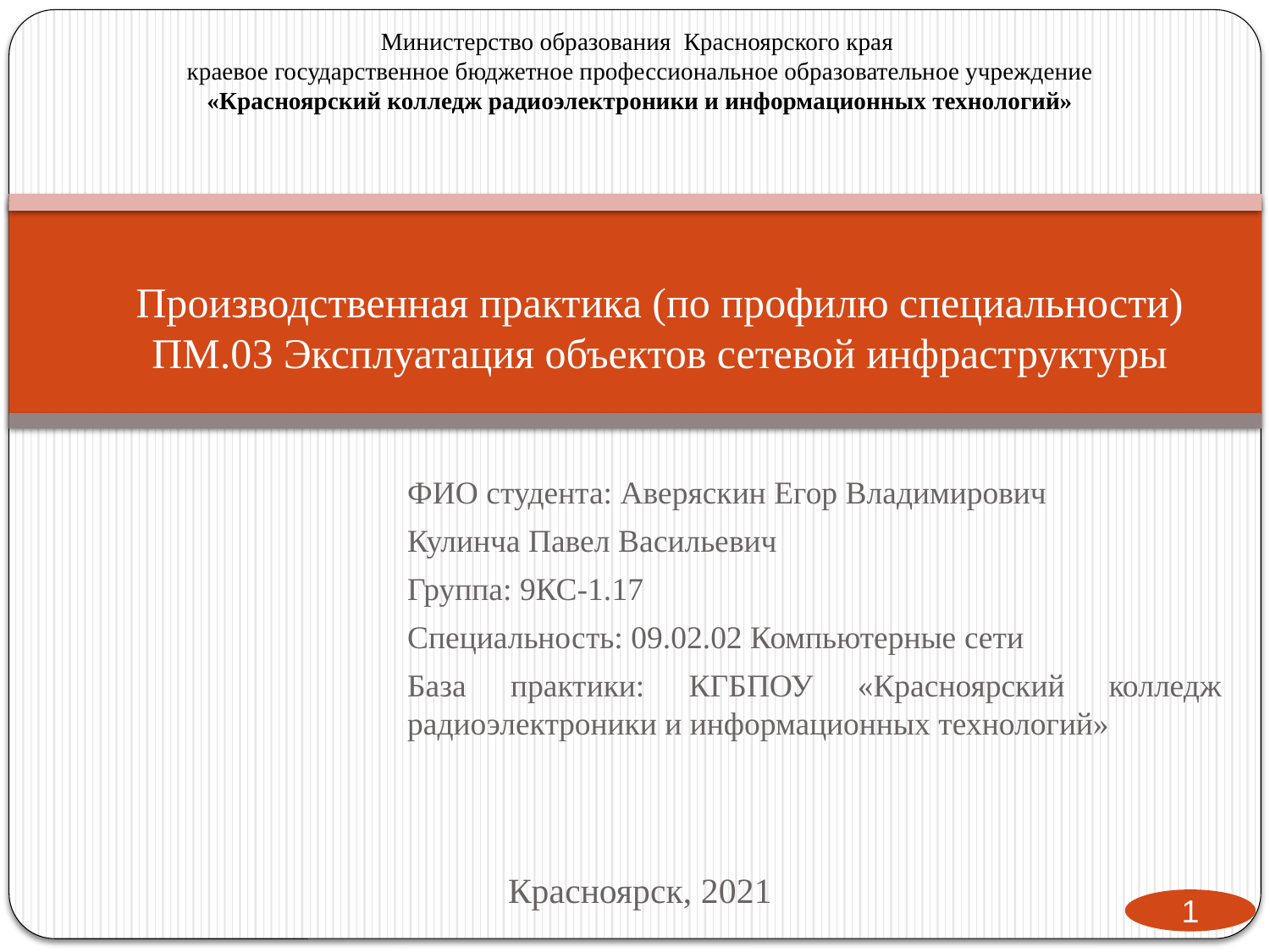

Министерство образования  Красноярского края
краевое государственное бюджетное профессиональное образовательное учреждение
«Красноярский колледж радиоэлектроники и информационных технологий»
# Производственная практика (по профилю специальности) ПМ.03 Эксплуатация объектов сетевой инфраструктуры
ФИО студента: Аверяскин Егор Владимирович
Кулинча Павел Васильевич
Группа: 9КС-1.17
Специальность: 09.02.02 Компьютерные сети
База практики: КГБПОУ «Красноярский колледж радиоэлектроники и информационных технологий»
Красноярск, 2021
1